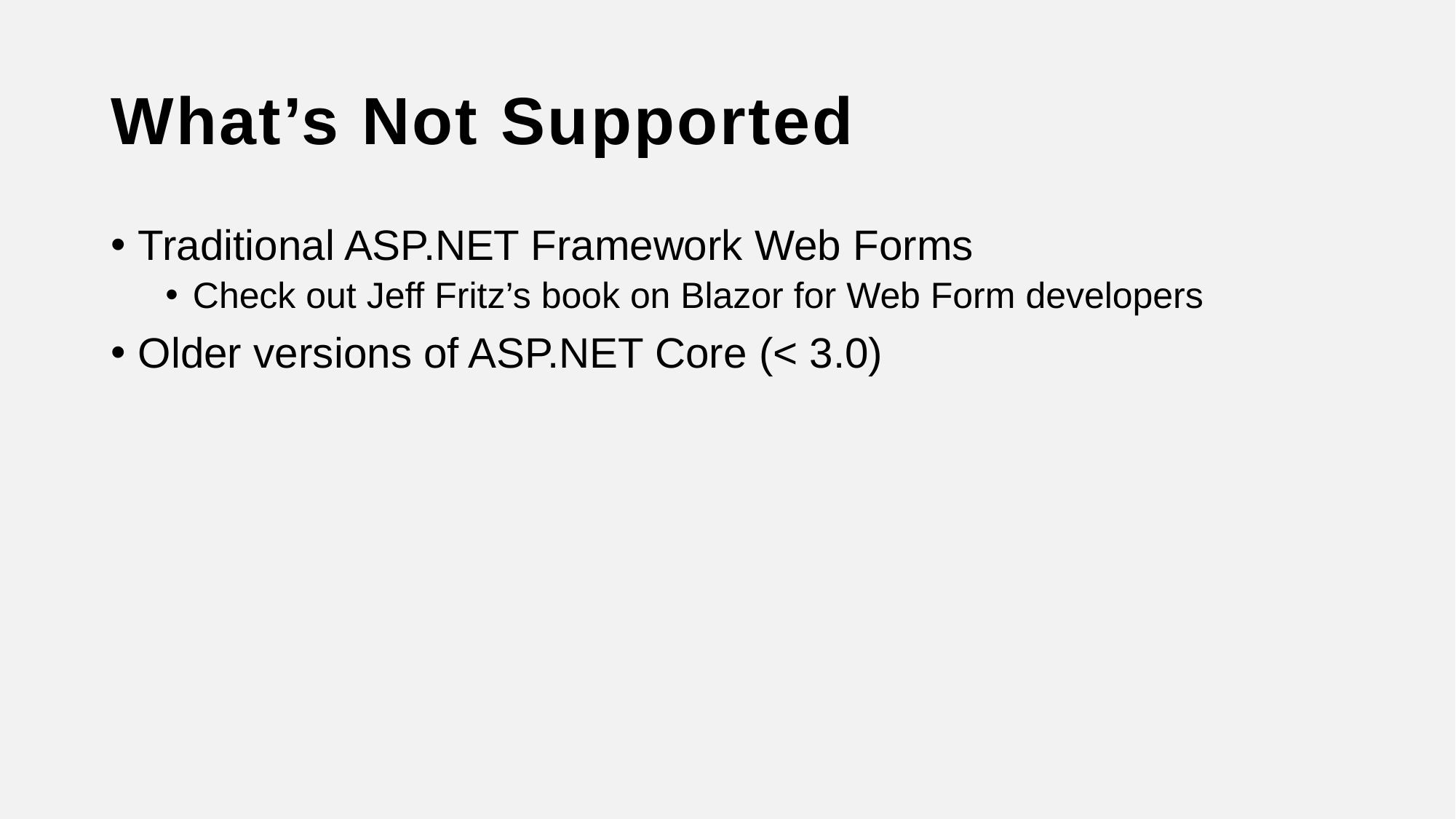

# What’s Not Supported
Traditional ASP.NET Framework Web Forms
Check out Jeff Fritz’s book on Blazor for Web Form developers
Older versions of ASP.NET Core (< 3.0)